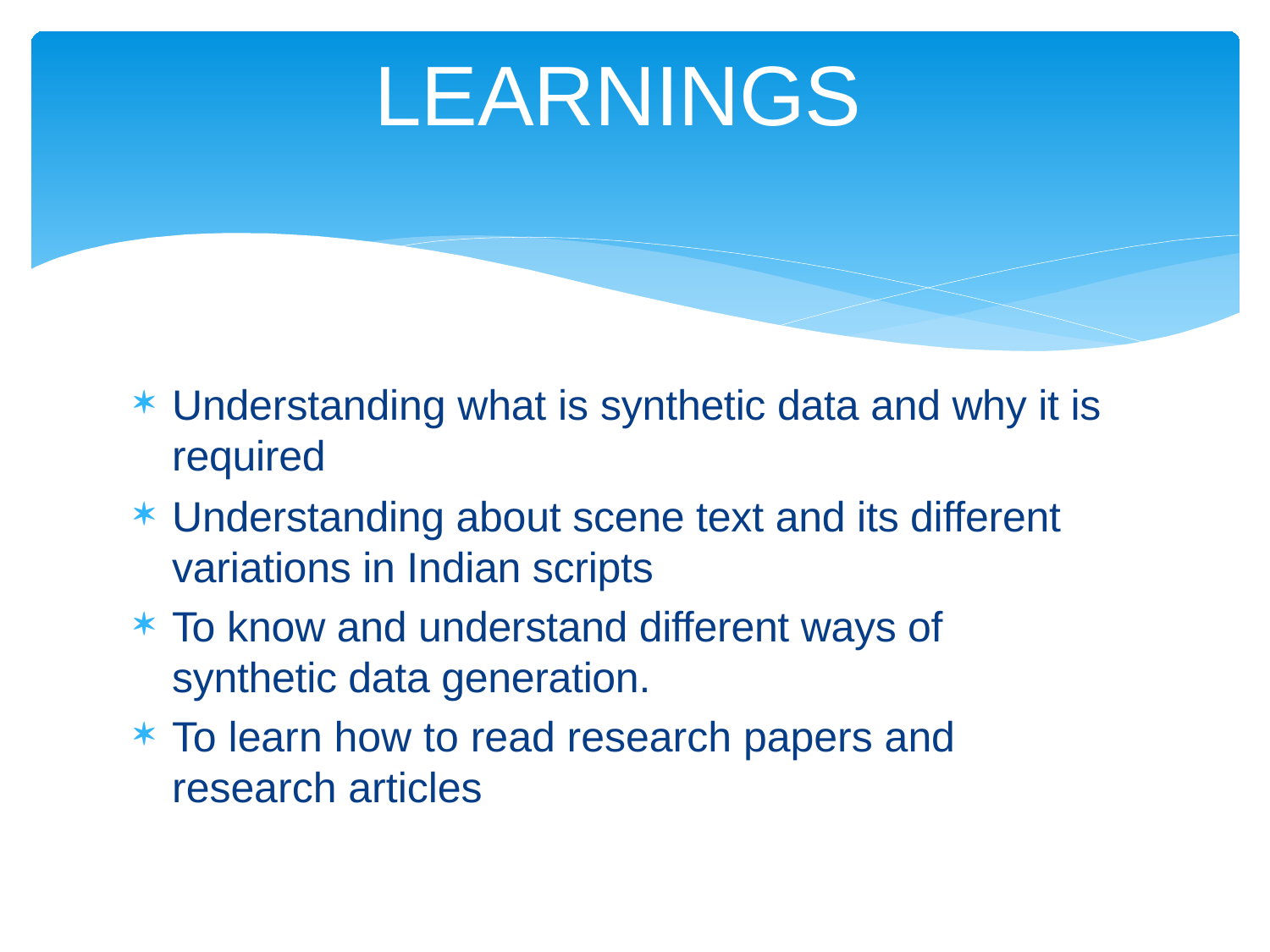

# LEARNINGS
Understanding what is synthetic data and why it is required
Understanding about scene text and its different variations in Indian scripts
To know and understand different ways of synthetic data generation.
To learn how to read research papers and research articles